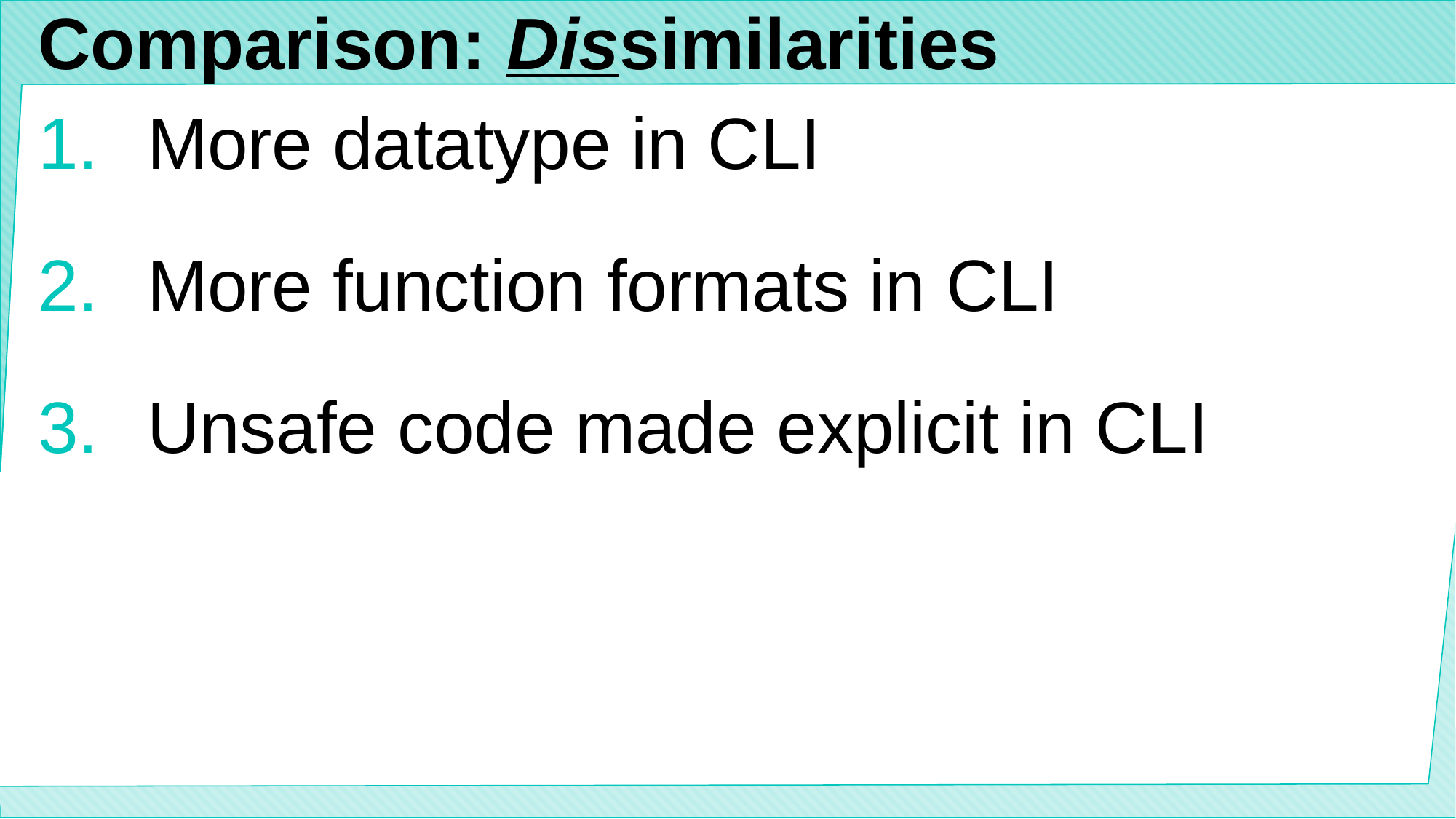

# Comparison: Dissimilarities
More datatype in CLI
More function formats in CLI
Unsafe code made explicit in CLI